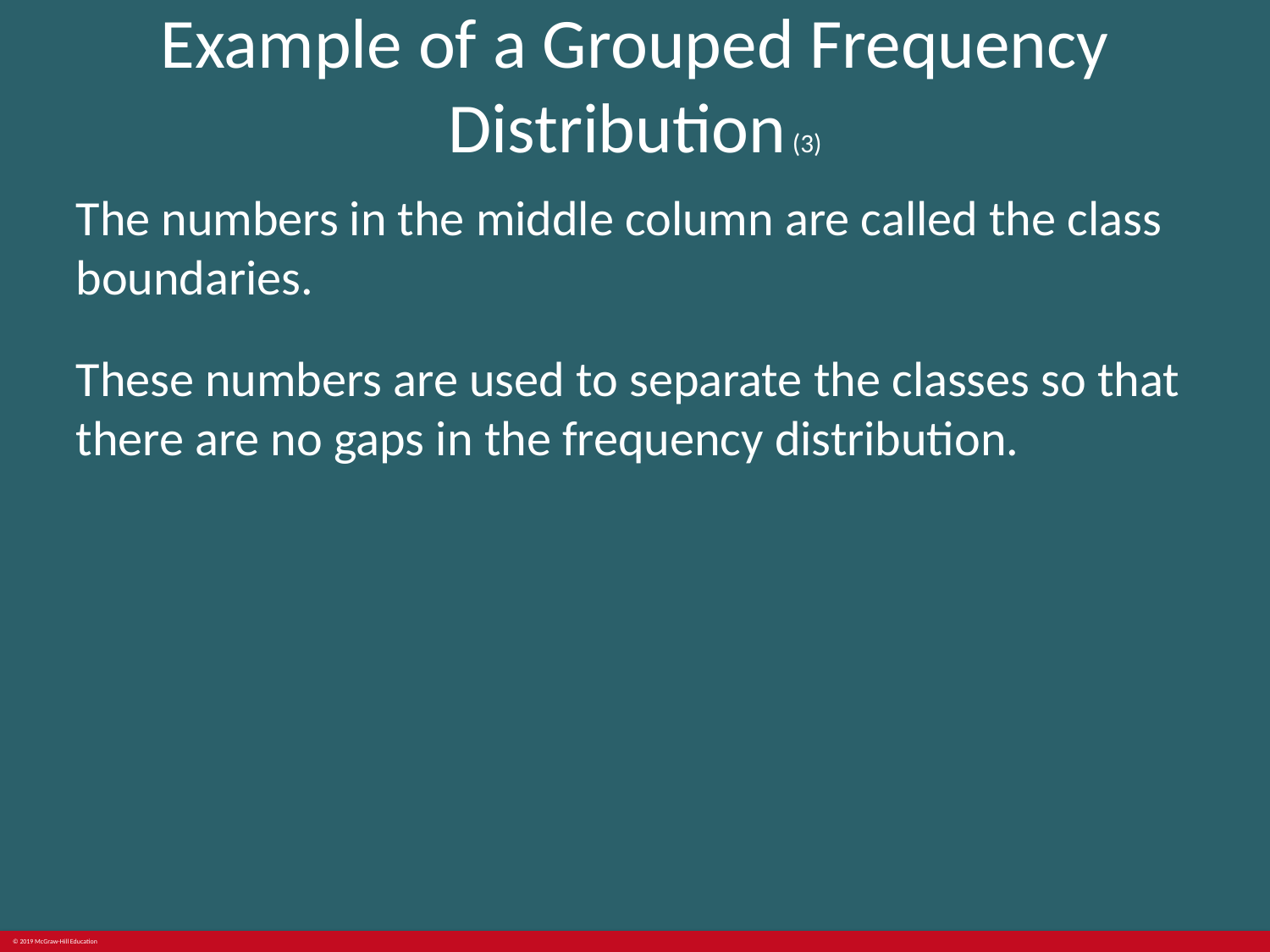

# Example of a Grouped Frequency Distribution (3)
The numbers in the middle column are called the class boundaries.
These numbers are used to separate the classes so that there are no gaps in the frequency distribution.